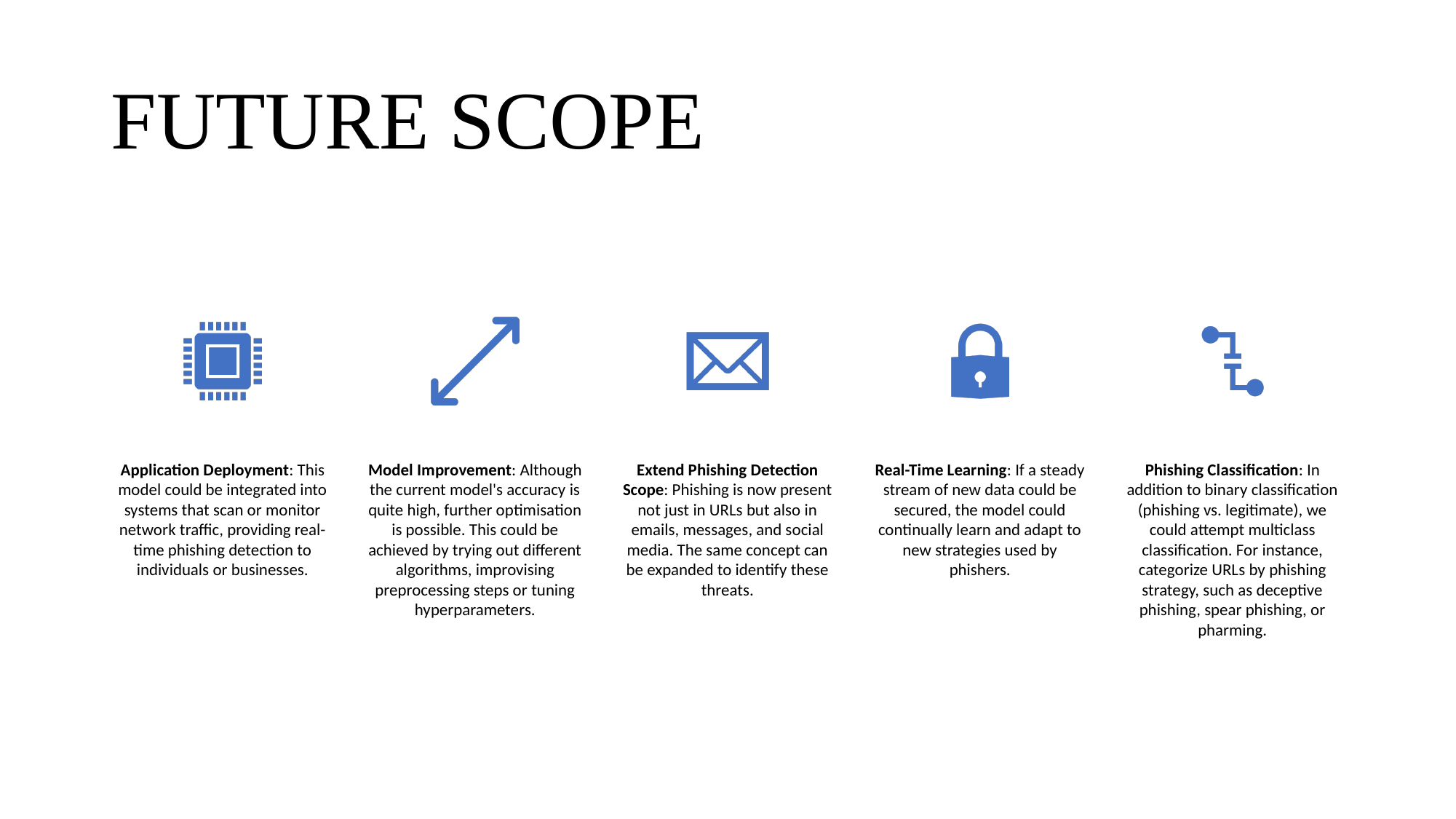

# FUTURE SCOPE
Application Deployment: This model could be integrated into systems that scan or monitor network traffic, providing real-time phishing detection to individuals or businesses.
Model Improvement: Although the current model's accuracy is quite high, further optimisation is possible. This could be achieved by trying out different algorithms, improvising preprocessing steps or tuning hyperparameters.
Extend Phishing Detection Scope: Phishing is now present not just in URLs but also in emails, messages, and social media. The same concept can be expanded to identify these threats.
Real-Time Learning: If a steady stream of new data could be secured, the model could continually learn and adapt to new strategies used by phishers.
Phishing Classification: In addition to binary classification (phishing vs. legitimate), we could attempt multiclass classification. For instance, categorize URLs by phishing strategy, such as deceptive phishing, spear phishing, or pharming.